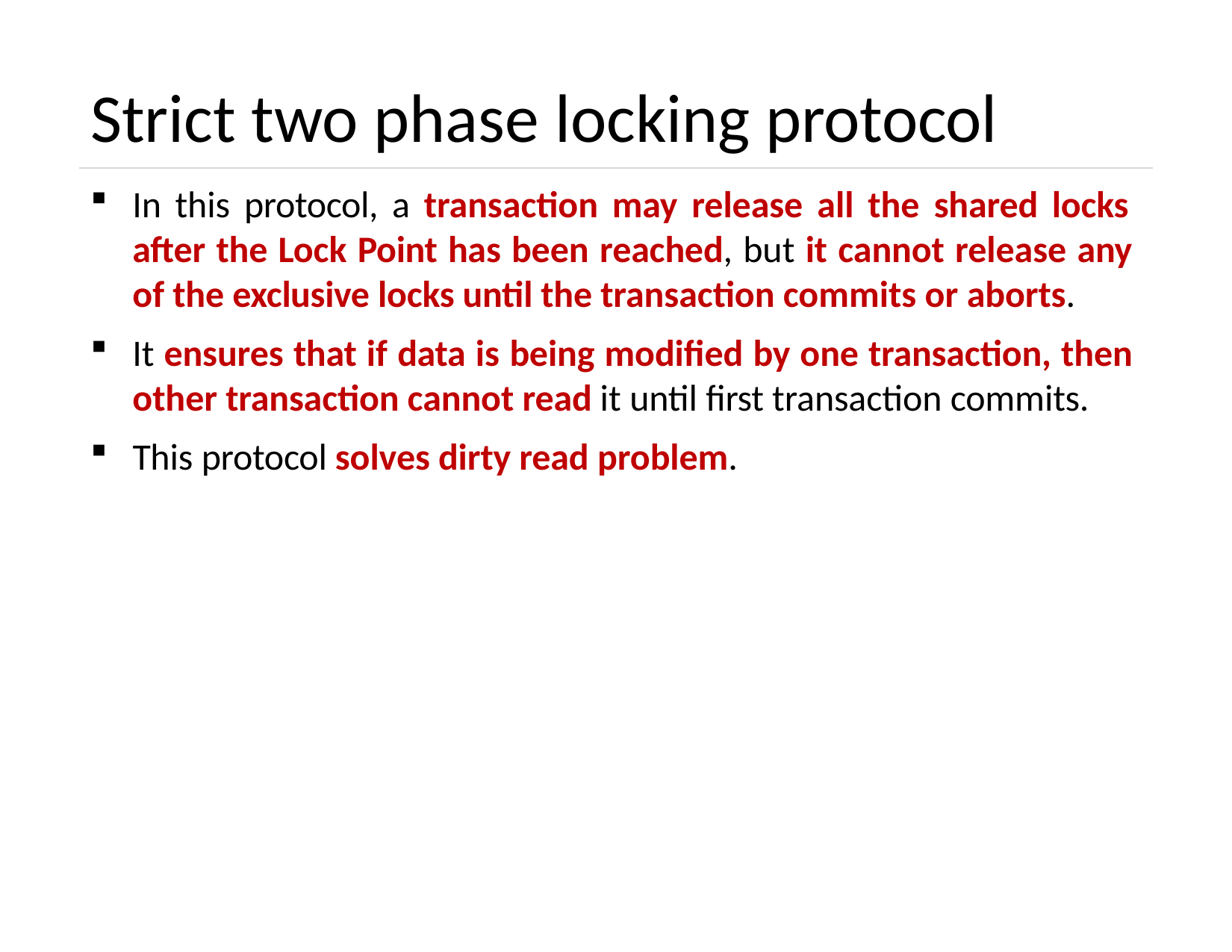

# Strict two phase locking protocol

In this protocol, a transaction may release all the shared locks  after the Lock Point has been reached, but it cannot release any  of the exclusive locks until the transaction commits or aborts.
It ensures that if data is being modified by one transaction, then  other transaction cannot read it until first transaction commits.
This protocol solves dirty read problem.
Unit – 6: Transaction Management
Darshan Institute of Engineering & Technology
66